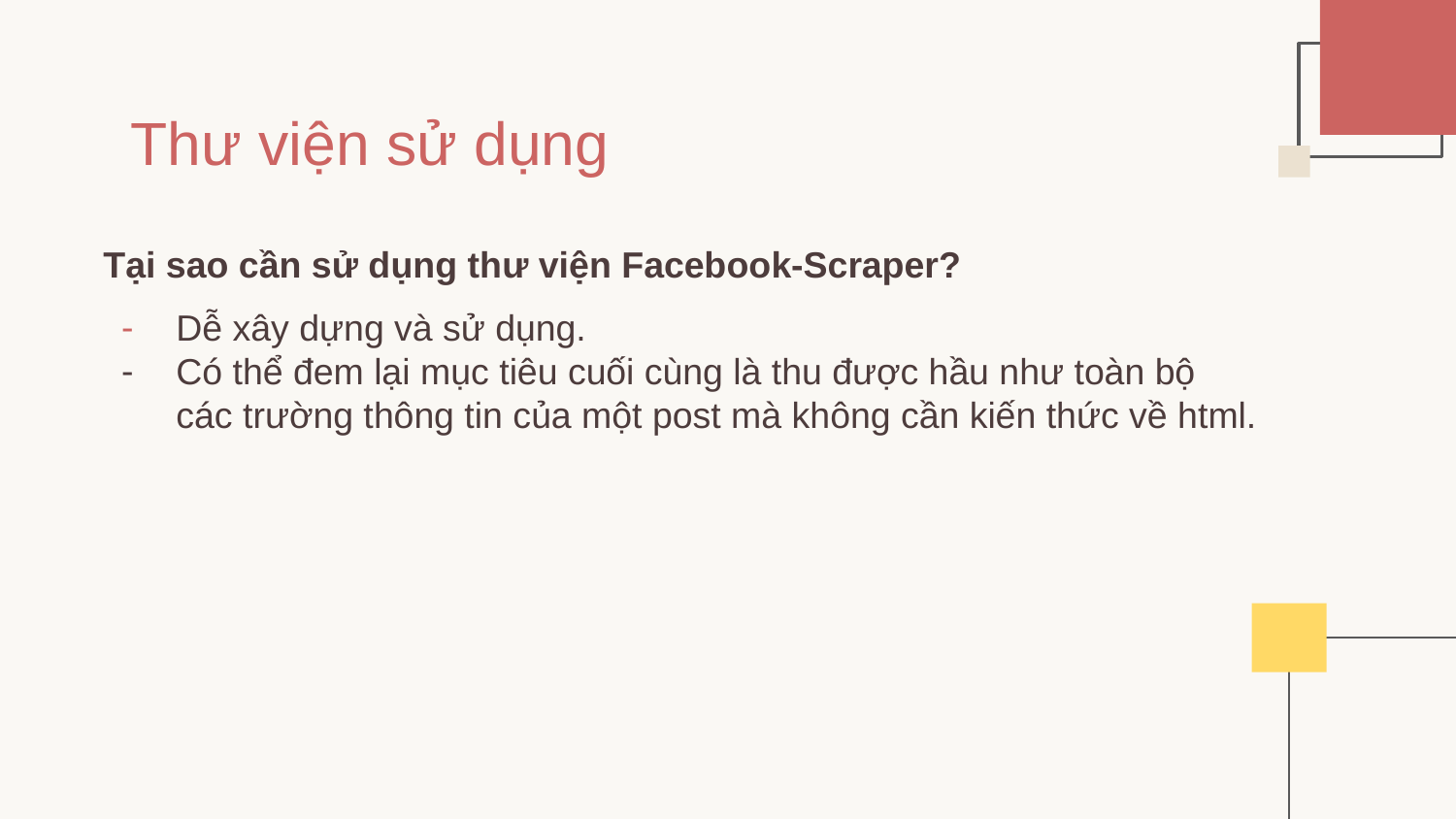

# Thư viện sử dụng
Tại sao cần sử dụng thư viện Facebook-Scraper?
Dễ xây dựng và sử dụng.
Có thể đem lại mục tiêu cuối cùng là thu được hầu như toàn bộ các trường thông tin của một post mà không cần kiến thức về html.